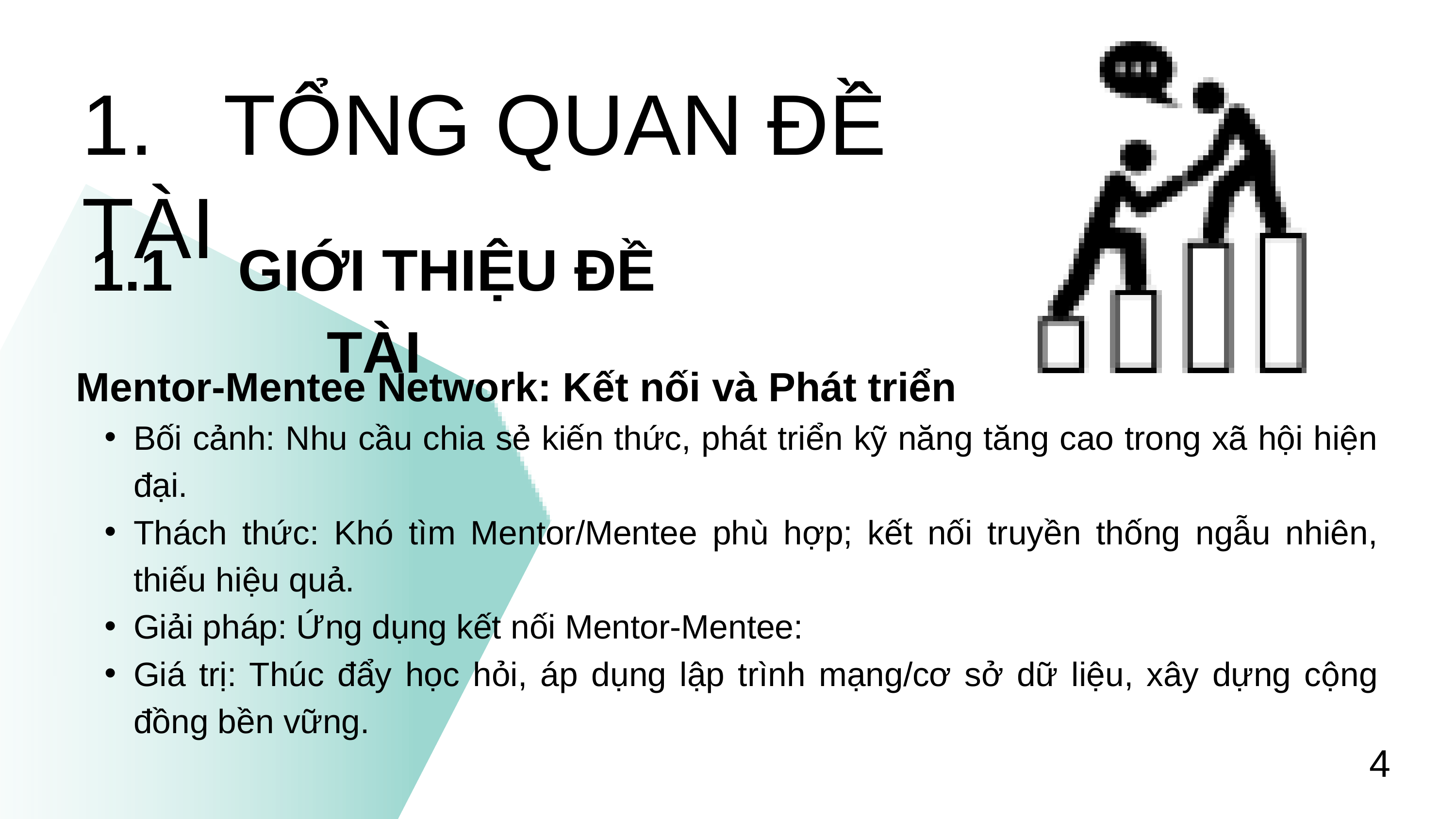

1.   TỔNG QUAN ĐỀ TÀI
1.1    GIỚI THIỆU ĐỀ TÀI

Mentor-Mentee Network: Kết nối và Phát triển
Bối cảnh: Nhu cầu chia sẻ kiến thức, phát triển kỹ năng tăng cao trong xã hội hiện đại.
Thách thức: Khó tìm Mentor/Mentee phù hợp; kết nối truyền thống ngẫu nhiên, thiếu hiệu quả.
Giải pháp: Ứng dụng kết nối Mentor-Mentee:
Giá trị: Thúc đẩy học hỏi, áp dụng lập trình mạng/cơ sở dữ liệu, xây dựng cộng đồng bền vững.
4